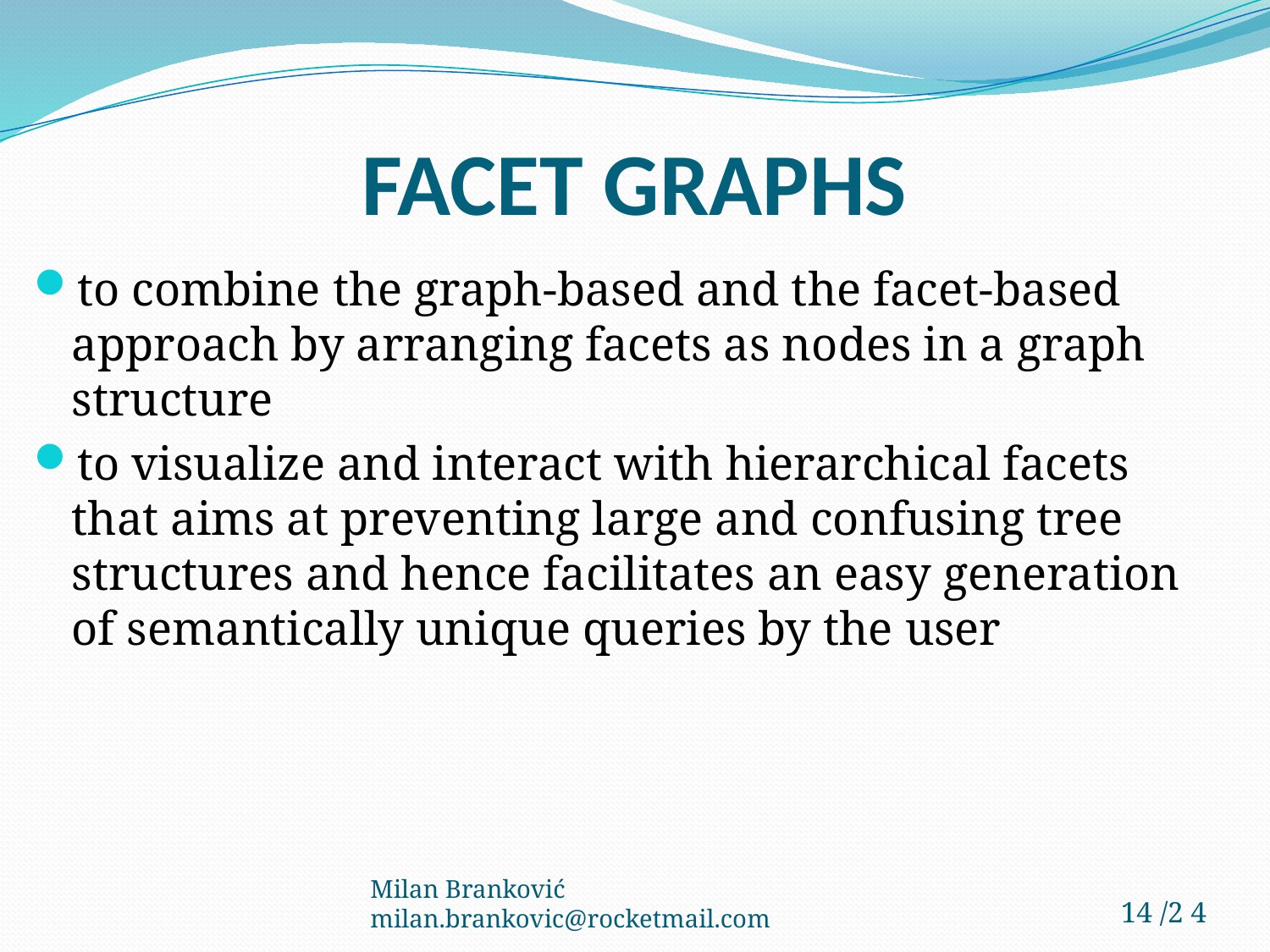

# FACET GRAPHS
to combine the graph-based and the facet-based approach by arranging facets as nodes in a graph structure
to visualize and interact with hierarchical facets
that aims at preventing large and confusing tree structures and hence facilitates an easy generation
of semantically unique queries by the user
Milan Branković     milan.brankovic@rocketmail.com
14 /2 4